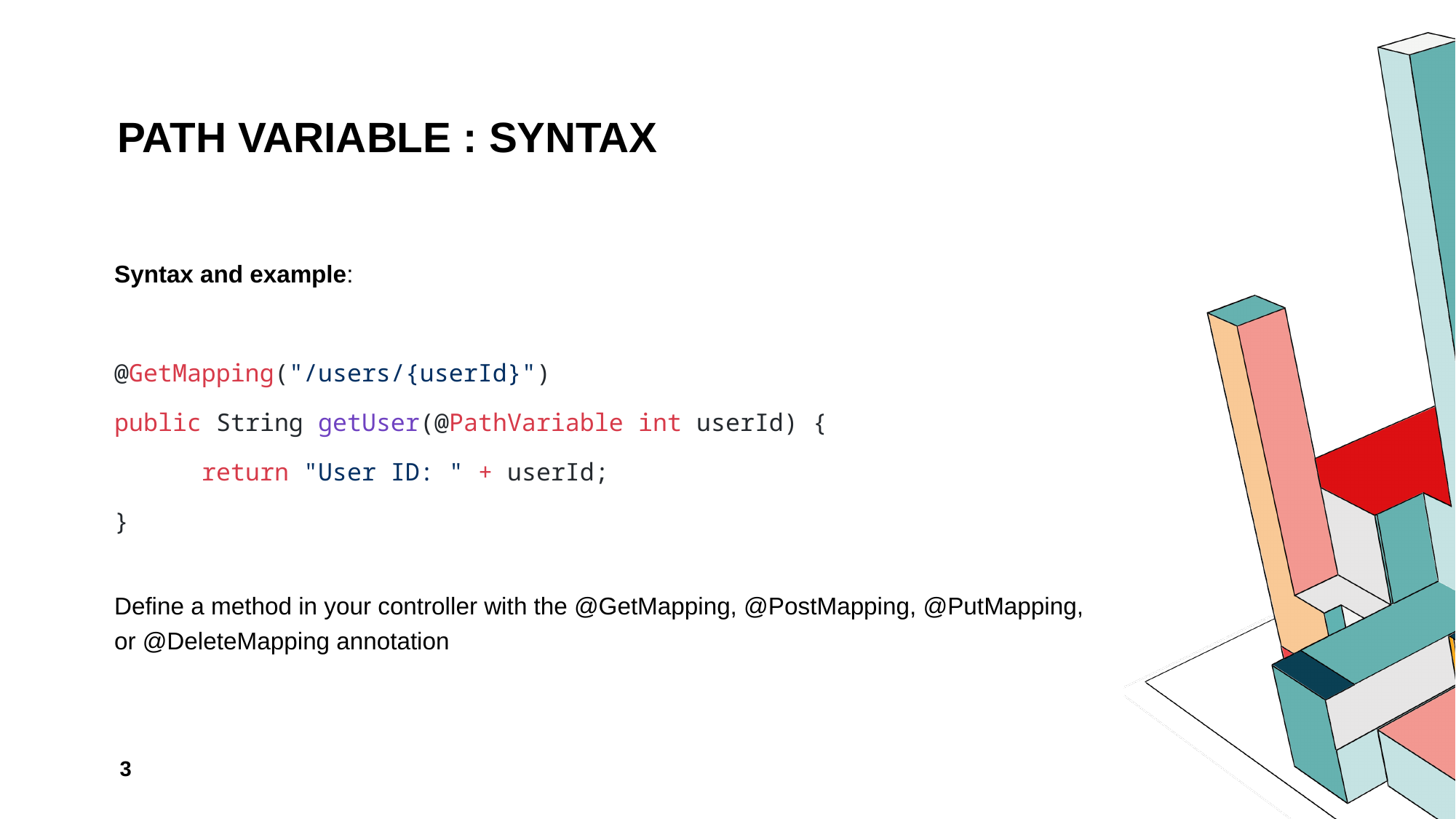

# Path Variable : syntax
Syntax and example:

@GetMapping("/users/{userId}")
public String getUser(@PathVariable int userId) {
	return "User ID: " + userId;
}
Define a method in your controller with the @GetMapping, @PostMapping, @PutMapping, or @DeleteMapping annotation
3